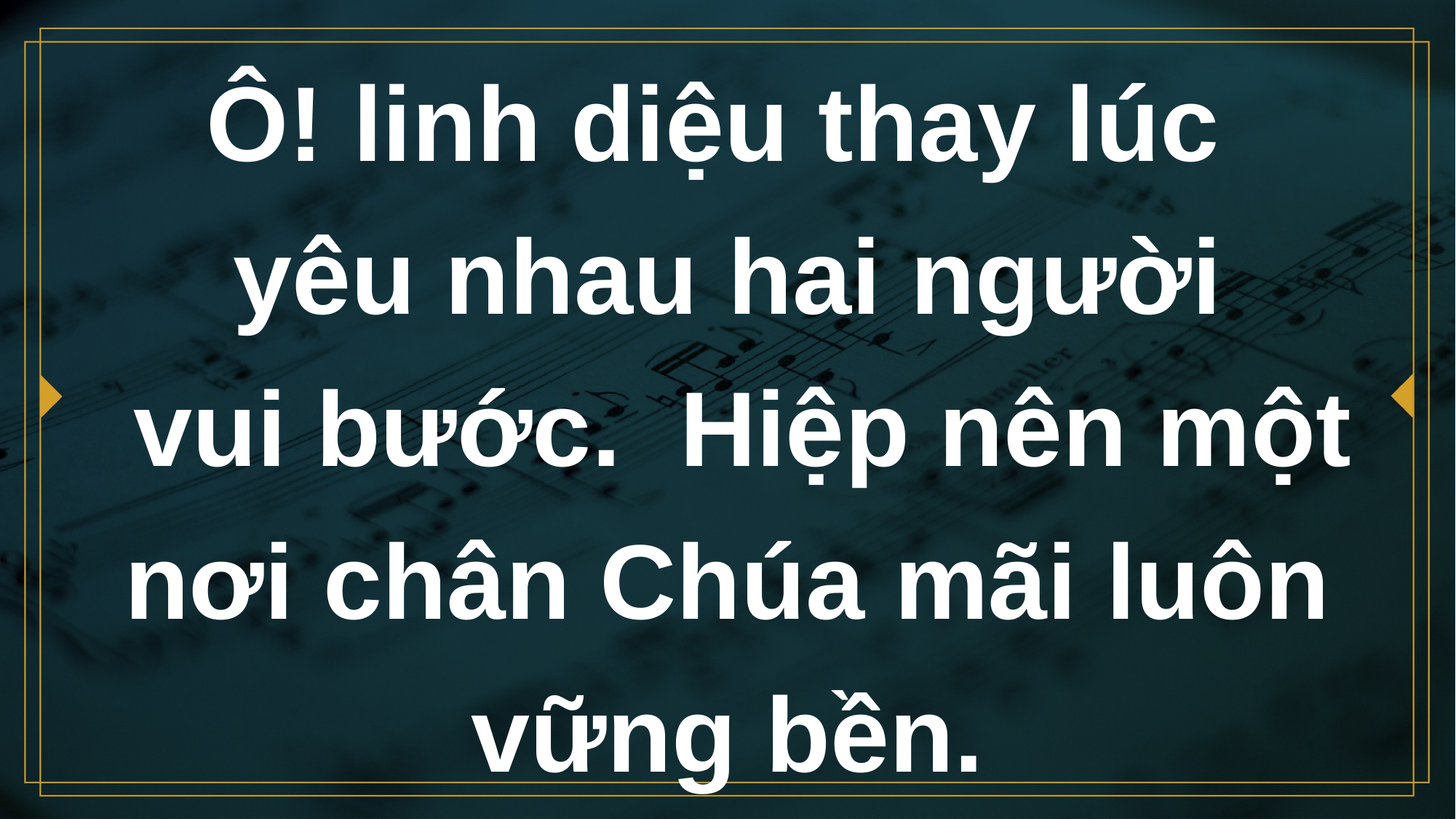

# Ô! linh diệu thay lúc yêu nhau hai người vui bước.  Hiệp nên một nơi chân Chúa mãi luôn vững bền.